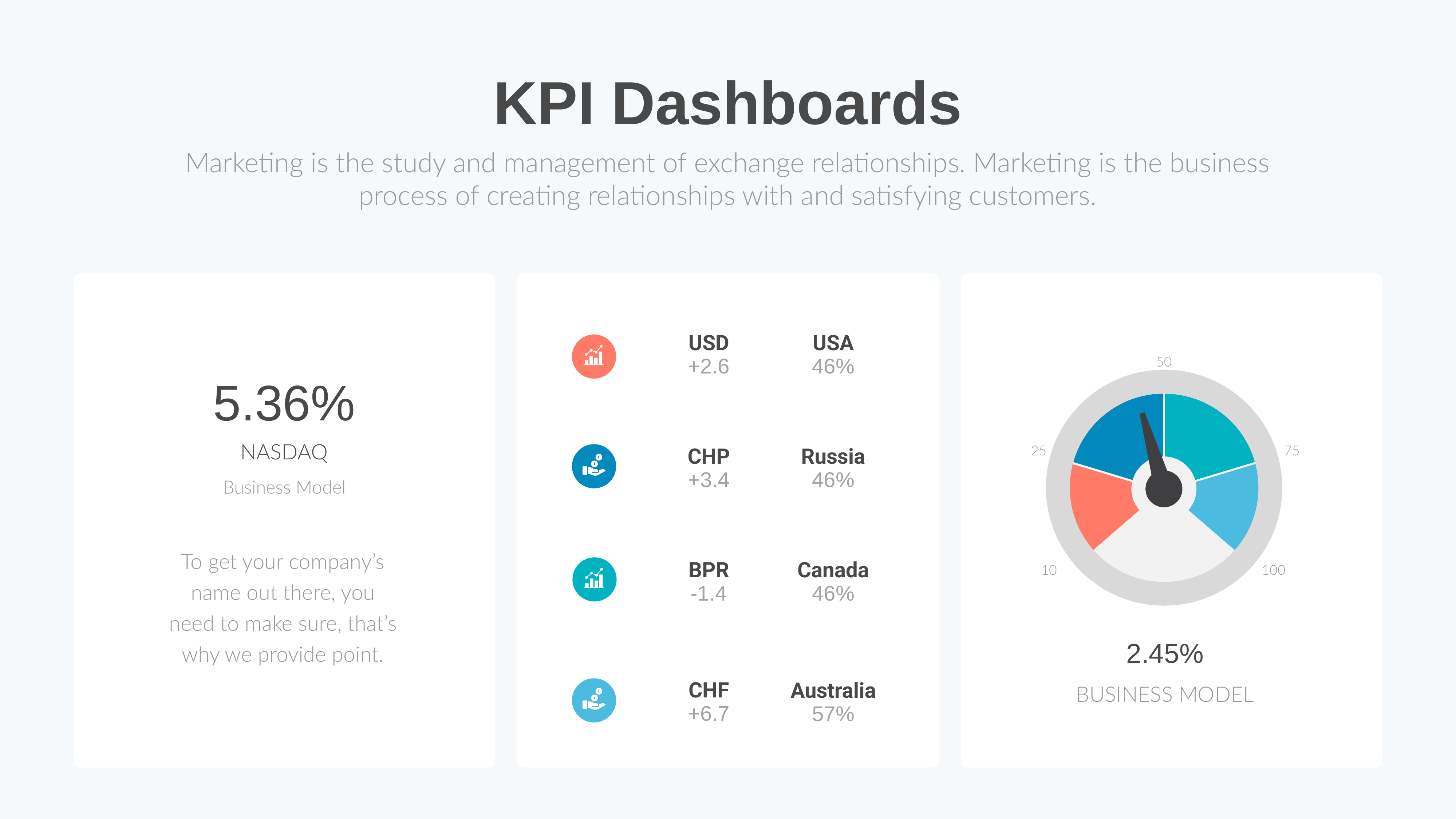

KPI Dashboards
Marketing is the study and management of exchange relationships. Marketing is the business process of creating relationships with and satisfying customers.

USD
+2.6
USA
46%

50
25
75
10
100

2.45%
BUSINESS MODEL
5.36%
NASDAQ
Business Model
To get your company’s name out there, you need to make sure, that’s why we provide point.
CHP
+3.4
Russia
46%

BPR
-1.4
Canada
46%

CHF
+6.7
Australia
57%